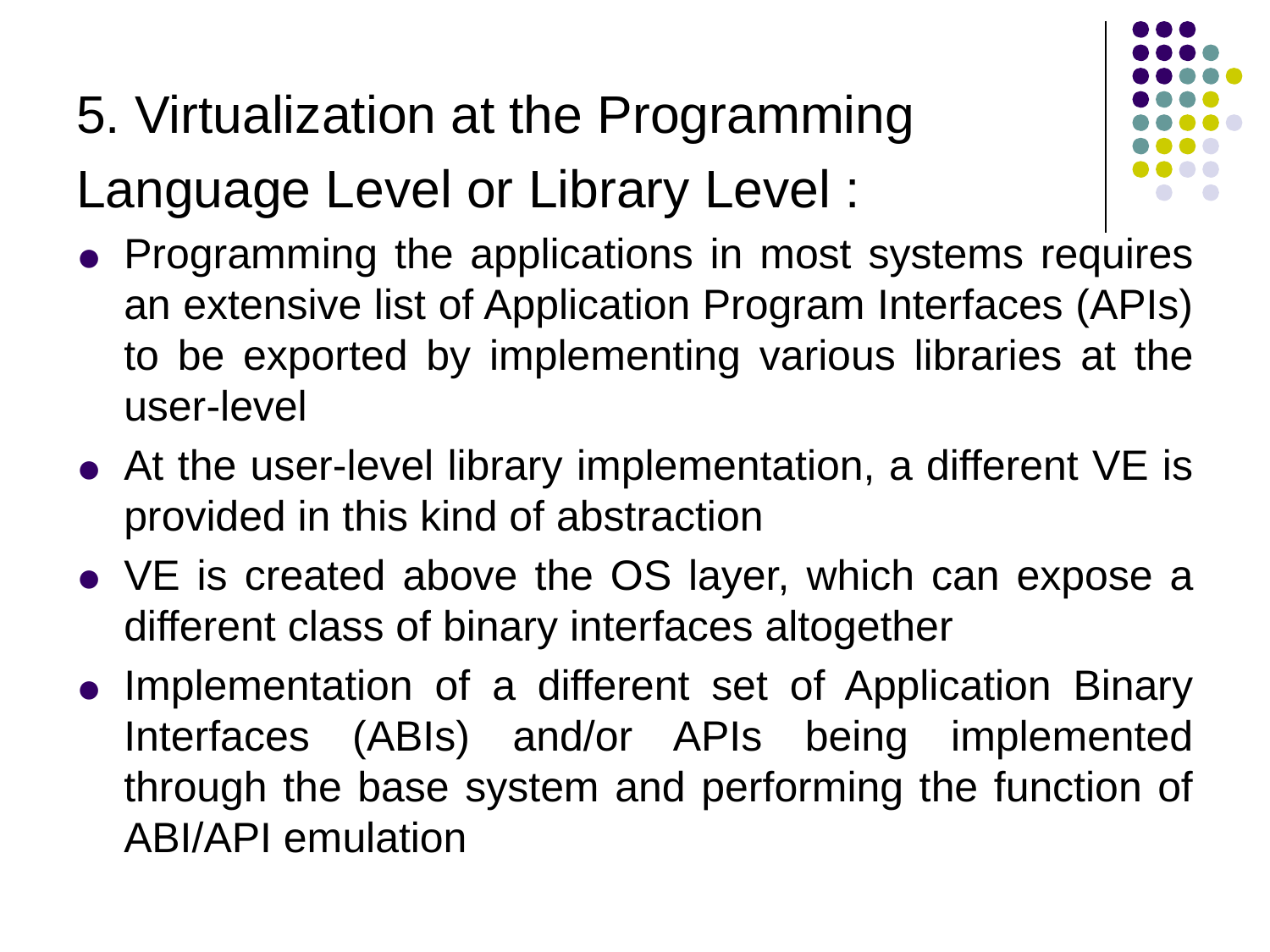

5. Virtualization at the Programming
Language Level or Library Level :
Programming the applications in most systems requires an extensive list of Application Program Interfaces (APIs) to be exported by implementing various libraries at the user-level
At the user-level library implementation, a different VE is provided in this kind of abstraction
VE is created above the OS layer, which can expose a different class of binary interfaces altogether
Implementation of a different set of Application Binary Interfaces (ABIs) and/or APIs being implemented through the base system and performing the function of ABI/API emulation